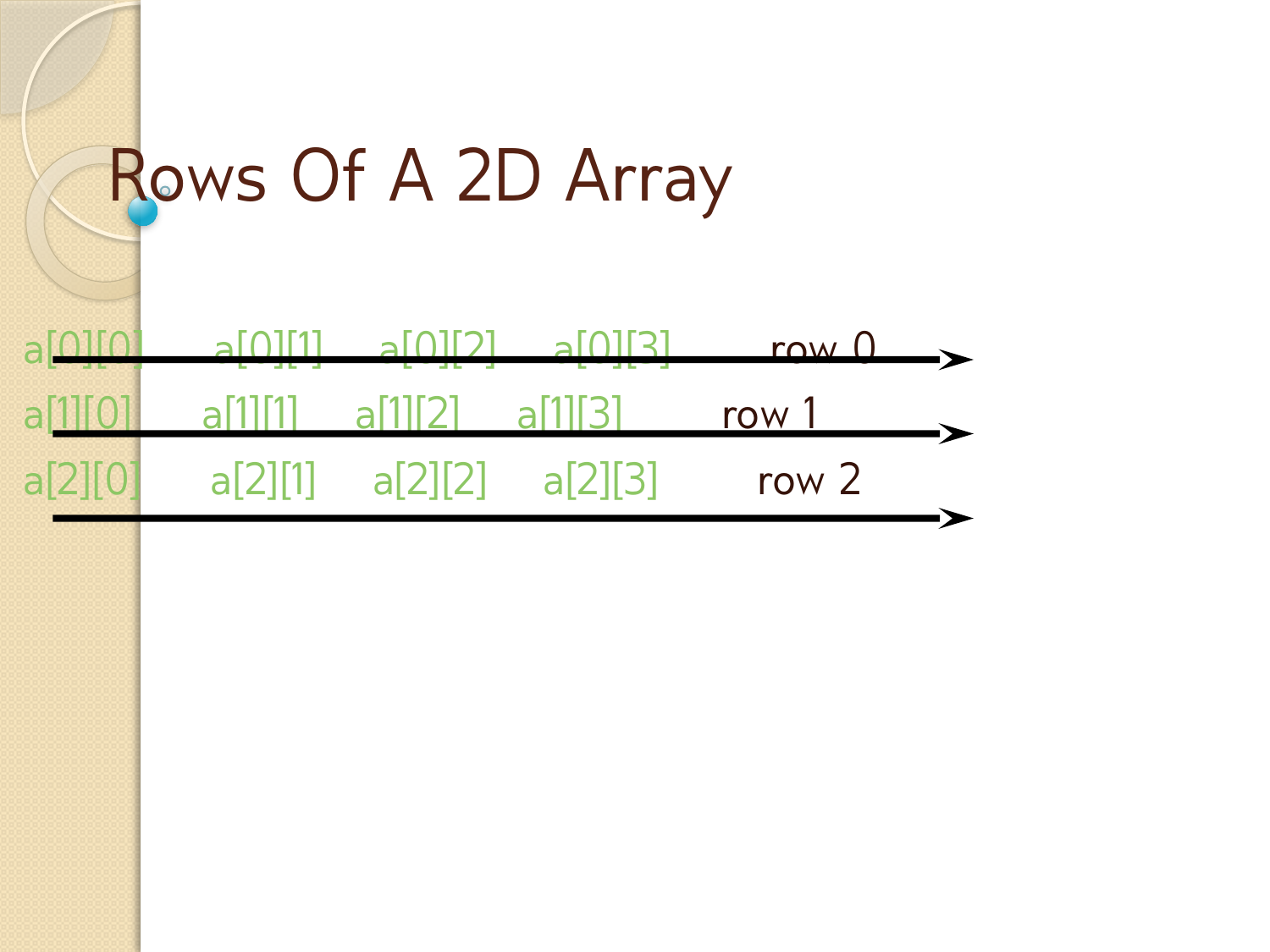

# Rows Of A 2D Array
a[0][0]     a[0][1]    a[0][2]    a[0][3]       row 0
a[1][0]     a[1][1]    a[1][2]    a[1][3]       row 1
a[2][0]     a[2][1]    a[2][2]    a[2][3]       row 2